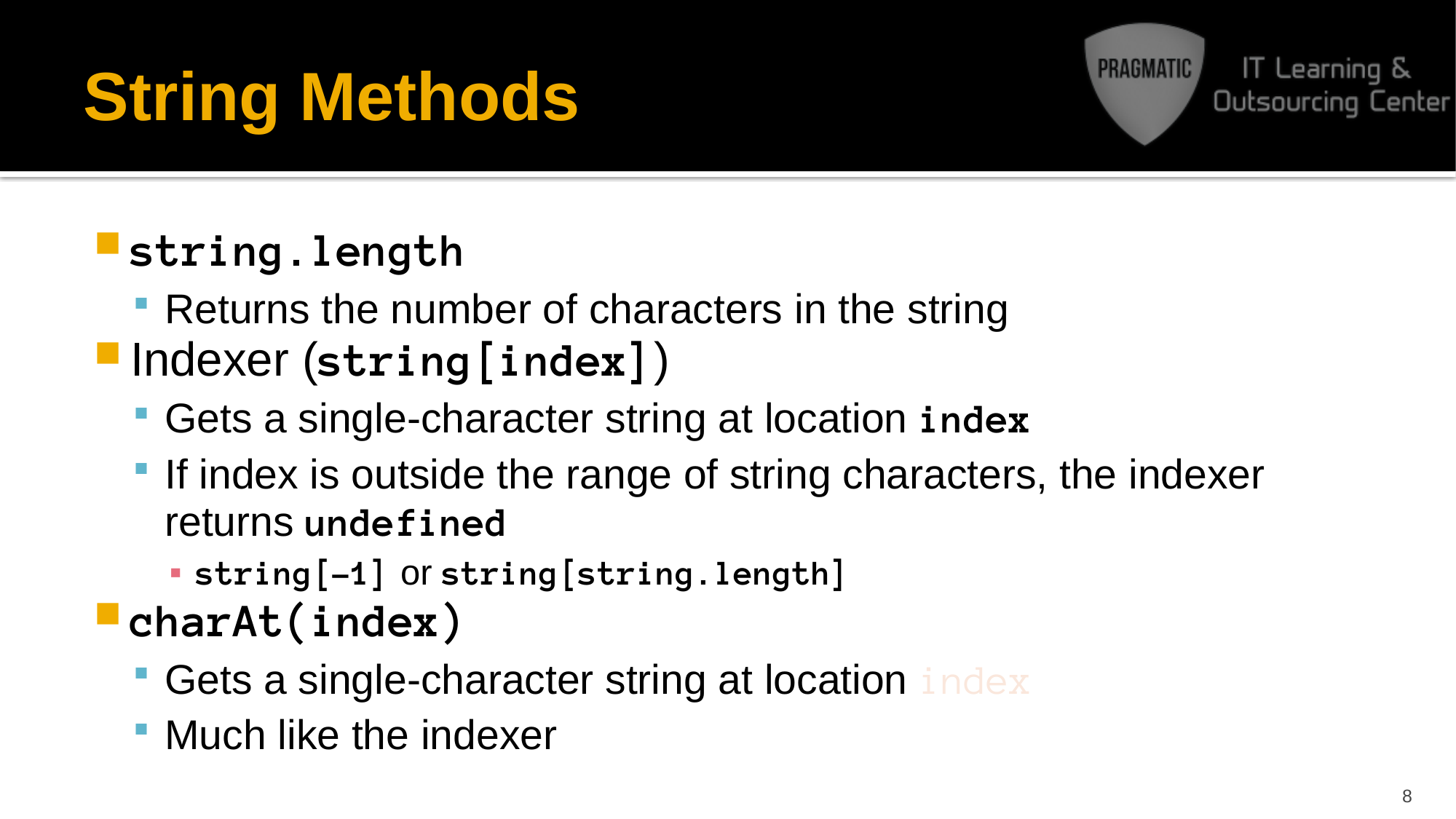

# String Methods
string.length
Returns the number of characters in the string
Indexer (string[index])
Gets a single-character string at location index
If index is outside the range of string characters, the indexer returns undefined
string[-1] or string[string.length]
charAt(index)
Gets a single-character string at location index
Much like the indexer

8